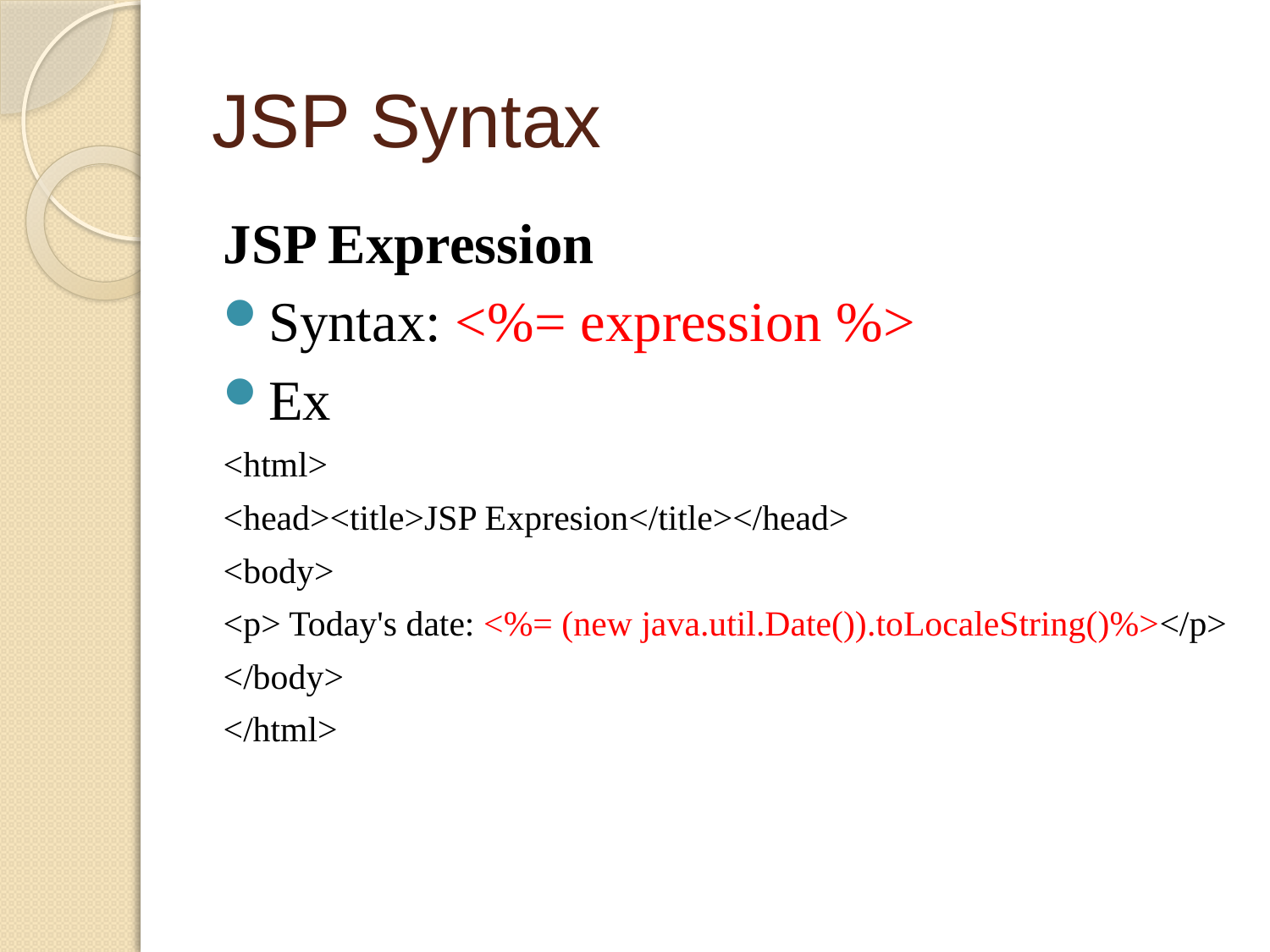

# JSP Syntax
JSP Expression
Syntax: <%= expression %>
Ex
<html>
<head><title>JSP Expresion</title></head>
<body>
<p> Today's date: <%= (new java.util.Date()).toLocaleString()%></p>
</body>
</html>